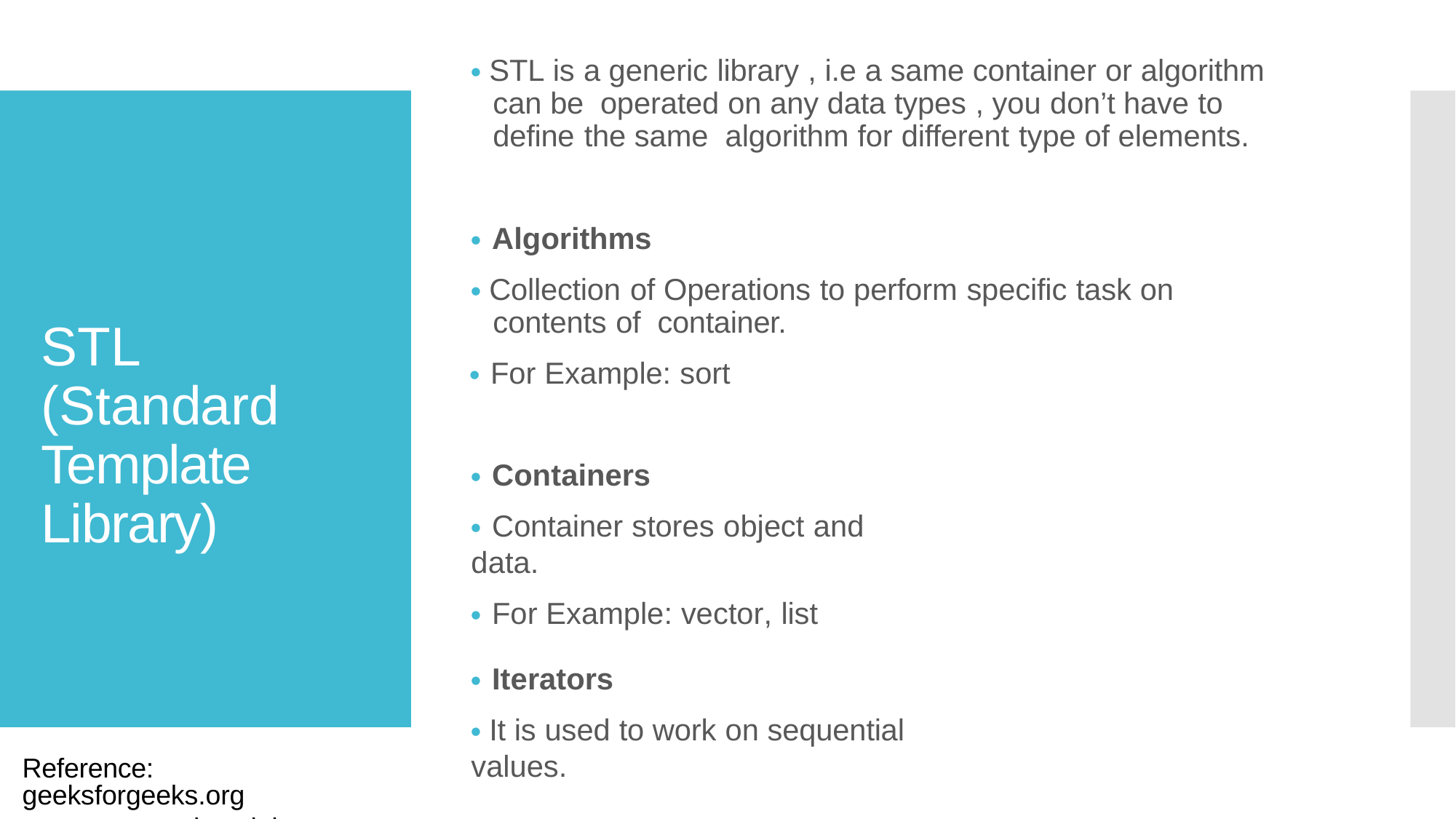

# 🞄 STL is a generic library , i.e a same container or algorithm can be  operated on any data types , you don’t have to define the same  algorithm for different type of elements.
🞄 Algorithms
🞄 Collection of Operations to perform specific task on contents of  container.
🞄 For Example: sort
STL (Standard  Template  Library)
🞄 Containers
🞄 Container stores object and data.
🞄 For Example: vector, list
🞄 Iterators
🞄 It is used to work on sequential values.
Reference: geeksforgeeks.org
studytonight.com